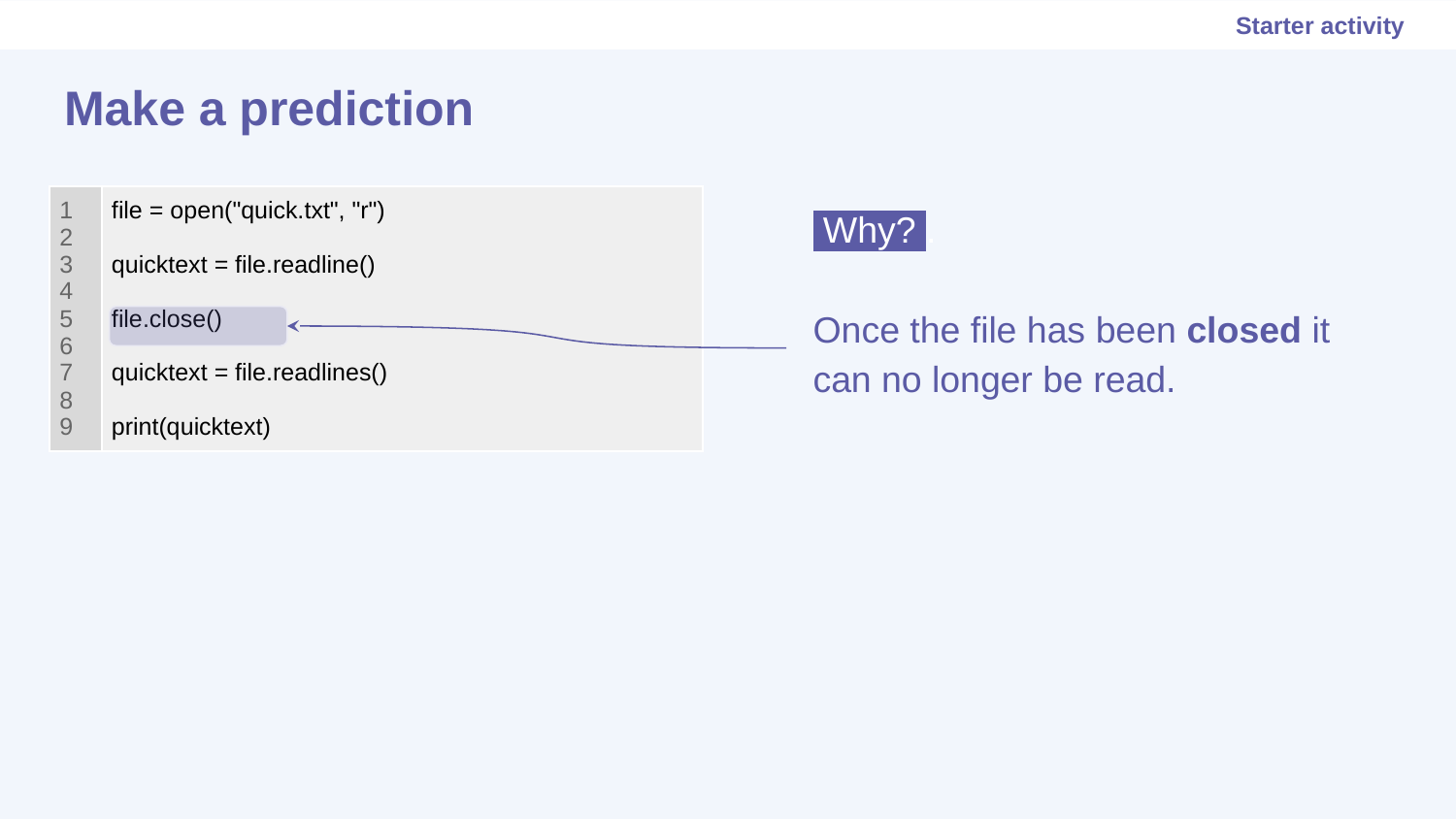

Starter activity
# Make a prediction
| 1 2 3 4 5 6 7 8 9 | file = open("quick.txt", "r") quicktext = file.readline() file.close() quicktext = file.readlines() print(quicktext) |
| --- | --- |
 Why? .

Once the file has been closed it can no longer be read.